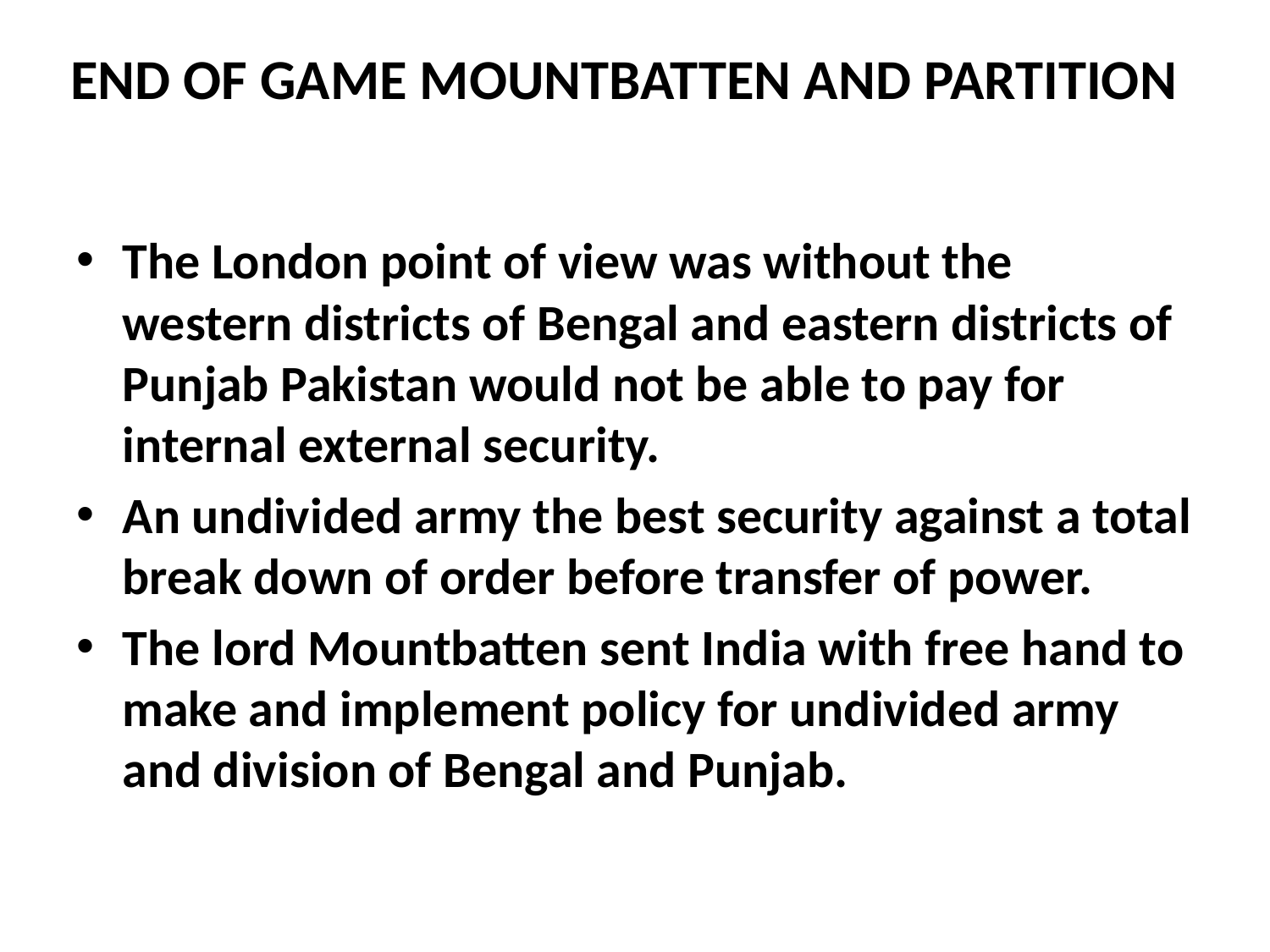

# END OF GAME MOUNTBATTEN AND PARTITION
The London point of view was without the western districts of Bengal and eastern districts of Punjab Pakistan would not be able to pay for internal external security.
An undivided army the best security against a total break down of order before transfer of power.
The lord Mountbatten sent India with free hand to make and implement policy for undivided army and division of Bengal and Punjab.